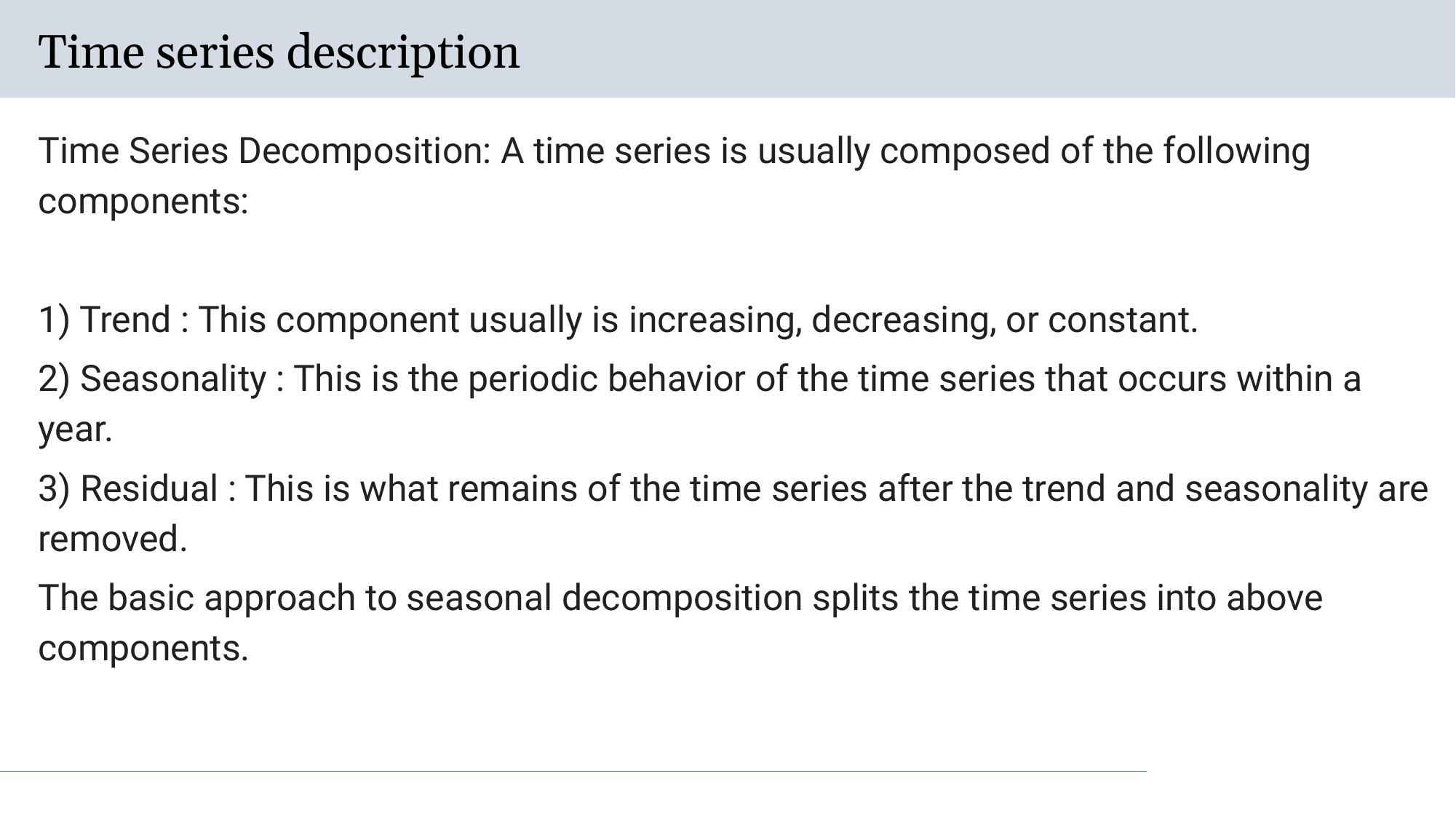

# Time series description
Time Series Decomposition: A time series is usually composed of the following components:

1) Trend : This component usually is increasing, decreasing, or constant.
2) Seasonality : This is the periodic behavior of the time series that occurs within a year.
3) Residual : This is what remains of the time series after the trend and seasonality are removed.
The basic approach to seasonal decomposition splits the time series into above components.